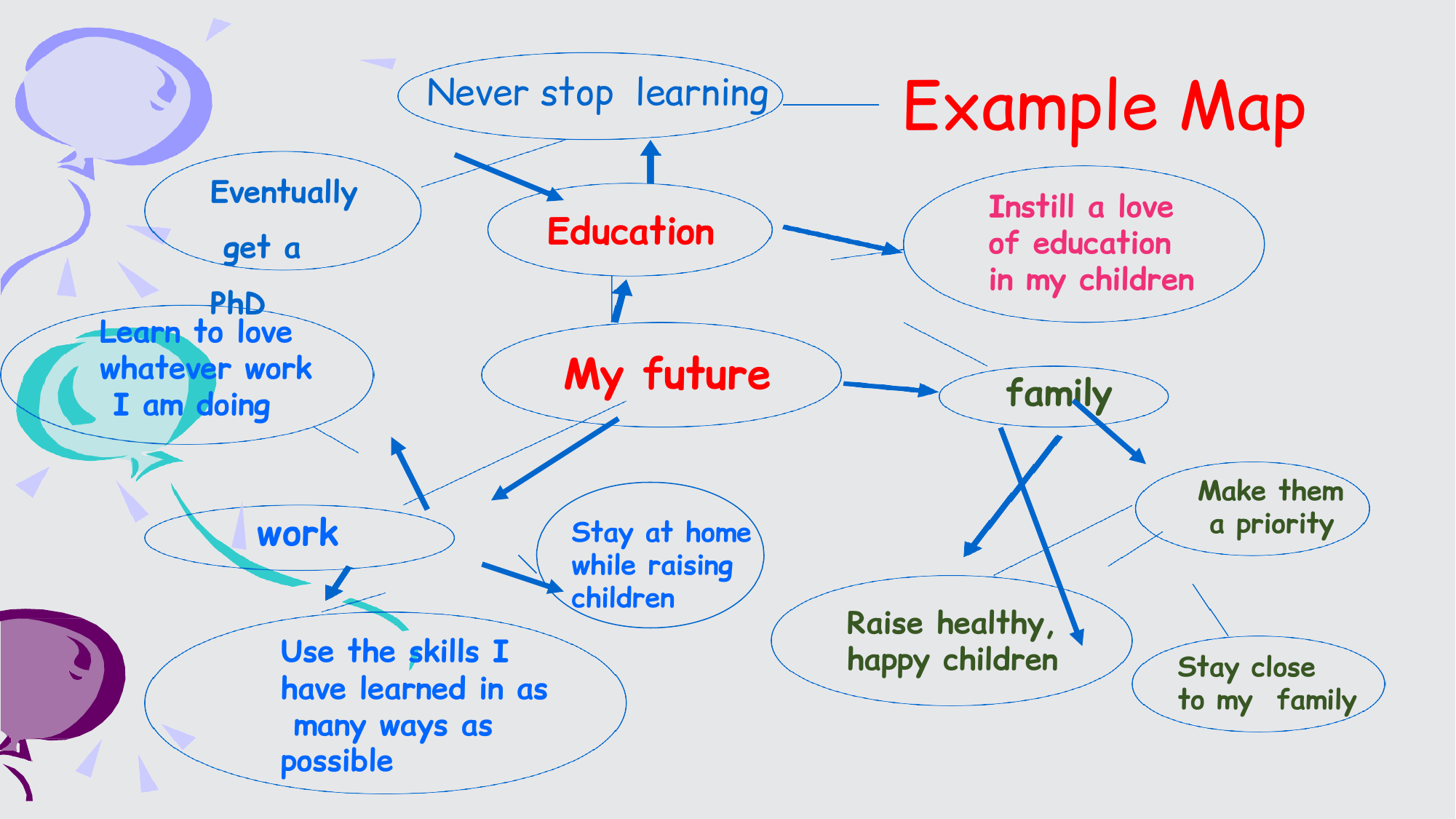

# Example Map
Never stop  learning

Eventually  get a PhD
Instill a love  of education  in my children
Education
Learn to love  whatever work  I am doing
My future
family

Make them  a priority

work
Stay at home  while raising  children
Raise healthy,  happy children

Use the skills I  have learned in as  many ways as  possible
Stay close  to my  family